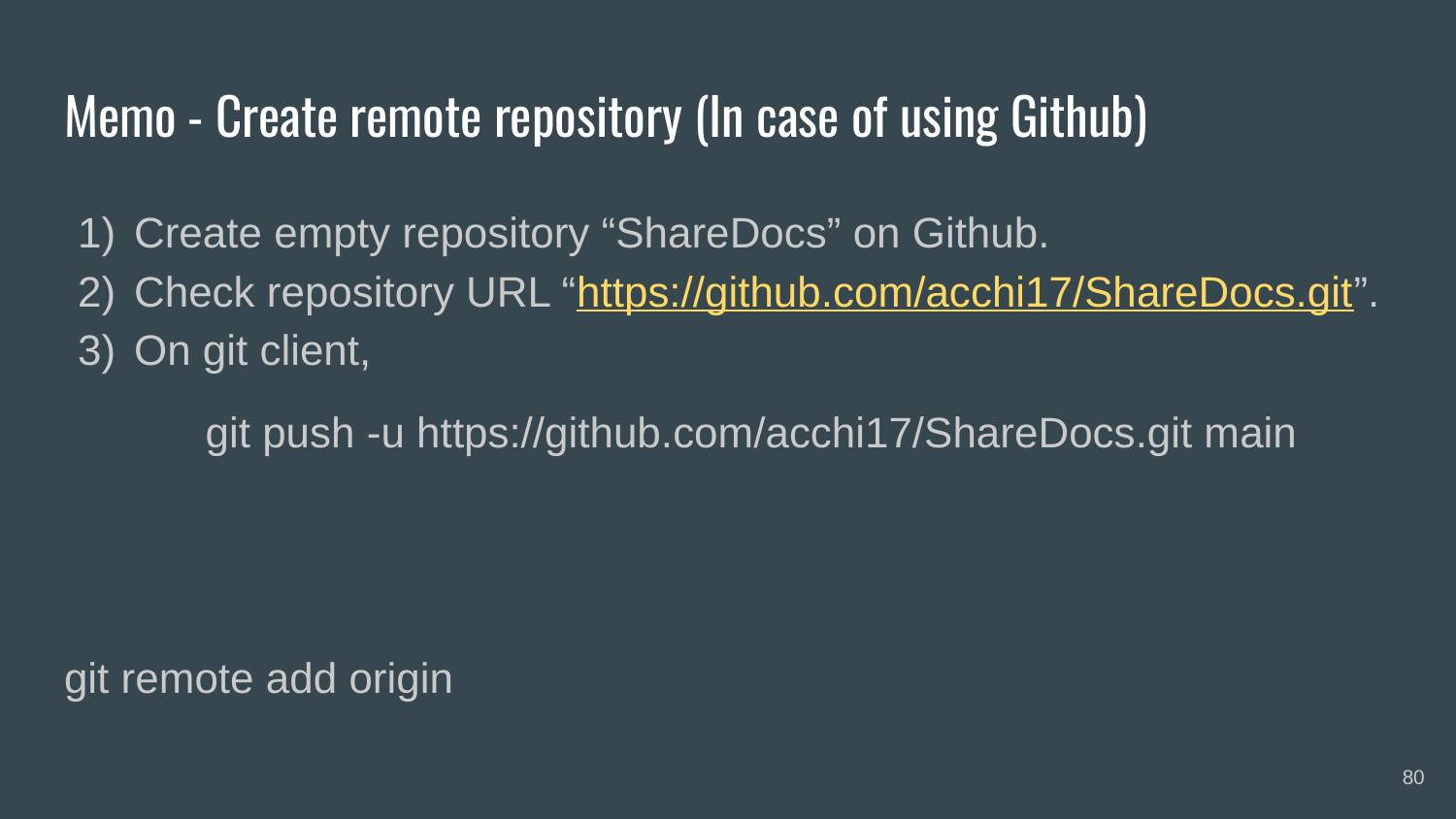

# Memo - Create remote repository (In case of using Github)
Create empty repository “ShareDocs” on Github.
Check repository URL “https://github.com/acchi17/ShareDocs.git”.
On git client,
      git push -u https://github.com/acchi17/ShareDocs.git main

git remote add origin
80